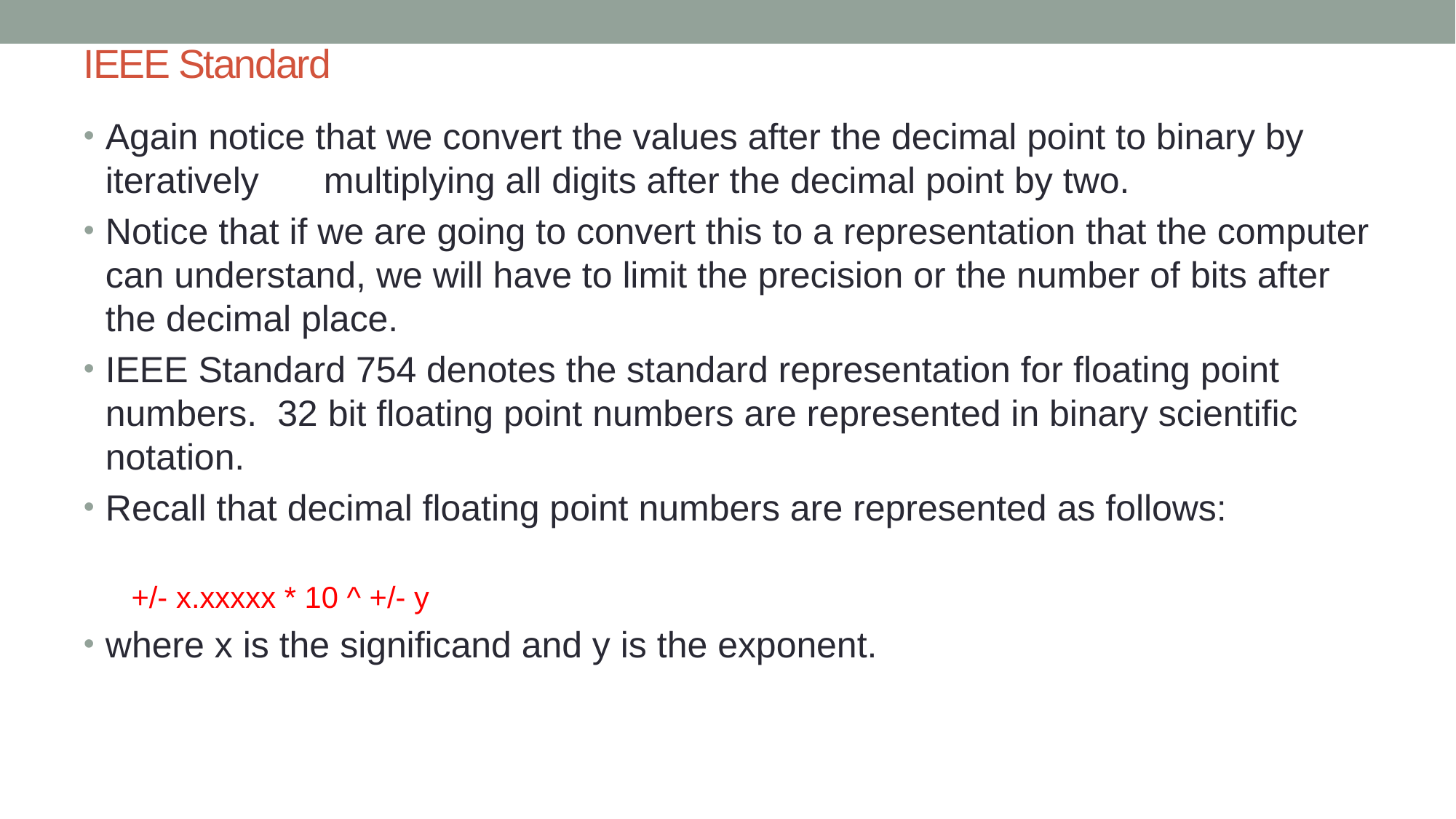

# IEEE Standard
Again notice that we convert the values after the decimal point to binary by iteratively	multiplying all digits after the decimal point by two.
Notice that if we are going to convert this to a representation that the computer can understand, we will have to limit the precision or the number of bits after the decimal place.
IEEE Standard 754 denotes the standard representation for floating point numbers.  32 bit floating point numbers are represented in binary scientific notation.
Recall that decimal floating point numbers are represented as follows:
+/- x.xxxxx * 10 ^ +/- y
where x is the significand and y is the exponent.